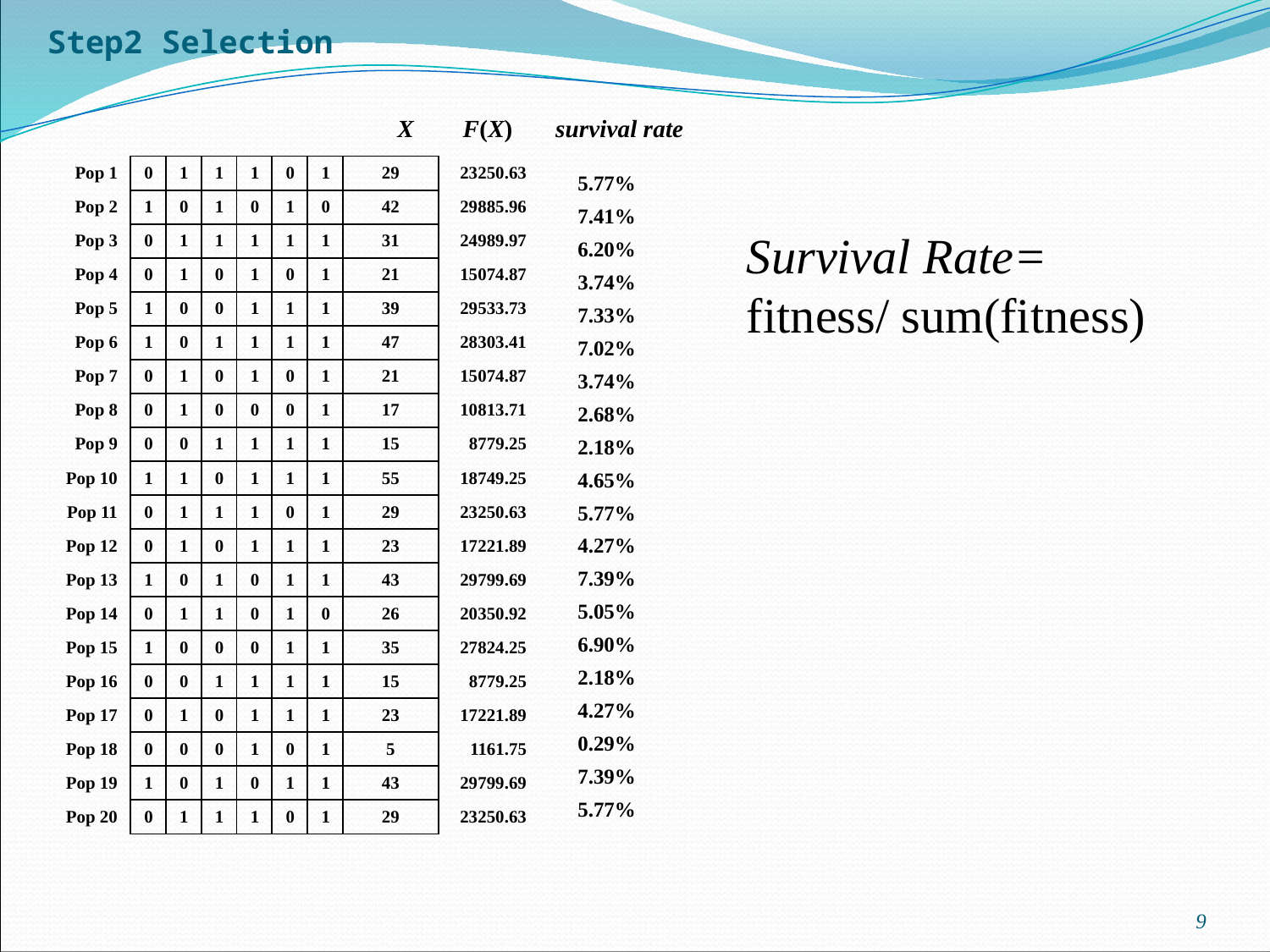

Step2 Selection
X        F(X)       survival rate
| Pop 1 | 0 | 1 | 1 | 1 | 0 | 1 | 29 | 23250.63 |
| --- | --- | --- | --- | --- | --- | --- | --- | --- |
| Pop 2 | 1 | 0 | 1 | 0 | 1 | 0 | 42 | 29885.96 |
| Pop 3 | 0 | 1 | 1 | 1 | 1 | 1 | 31 | 24989.97 |
| Pop 4 | 0 | 1 | 0 | 1 | 0 | 1 | 21 | 15074.87 |
| Pop 5 | 1 | 0 | 0 | 1 | 1 | 1 | 39 | 29533.73 |
| Pop 6 | 1 | 0 | 1 | 1 | 1 | 1 | 47 | 28303.41 |
| Pop 7 | 0 | 1 | 0 | 1 | 0 | 1 | 21 | 15074.87 |
| Pop 8 | 0 | 1 | 0 | 0 | 0 | 1 | 17 | 10813.71 |
| Pop 9 | 0 | 0 | 1 | 1 | 1 | 1 | 15 | 8779.25 |
| Pop 10 | 1 | 1 | 0 | 1 | 1 | 1 | 55 | 18749.25 |
| Pop 11 | 0 | 1 | 1 | 1 | 0 | 1 | 29 | 23250.63 |
| Pop 12 | 0 | 1 | 0 | 1 | 1 | 1 | 23 | 17221.89 |
| Pop 13 | 1 | 0 | 1 | 0 | 1 | 1 | 43 | 29799.69 |
| Pop 14 | 0 | 1 | 1 | 0 | 1 | 0 | 26 | 20350.92 |
| Pop 15 | 1 | 0 | 0 | 0 | 1 | 1 | 35 | 27824.25 |
| Pop 16 | 0 | 0 | 1 | 1 | 1 | 1 | 15 | 8779.25 |
| Pop 17 | 0 | 1 | 0 | 1 | 1 | 1 | 23 | 17221.89 |
| Pop 18 | 0 | 0 | 0 | 1 | 0 | 1 | 5 | 1161.75 |
| Pop 19 | 1 | 0 | 1 | 0 | 1 | 1 | 43 | 29799.69 |
| Pop 20 | 0 | 1 | 1 | 1 | 0 | 1 | 29 | 23250.63 |
5.77%
7.41%
6.20%
3.74%
7.33%
7.02%
3.74%
2.68%
2.18%
4.65%
5.77%
4.27%
7.39%
5.05%
6.90%
2.18%
4.27%
0.29%
7.39%
5.77%
Survival Rate=
fitness/ sum(fitness)
9